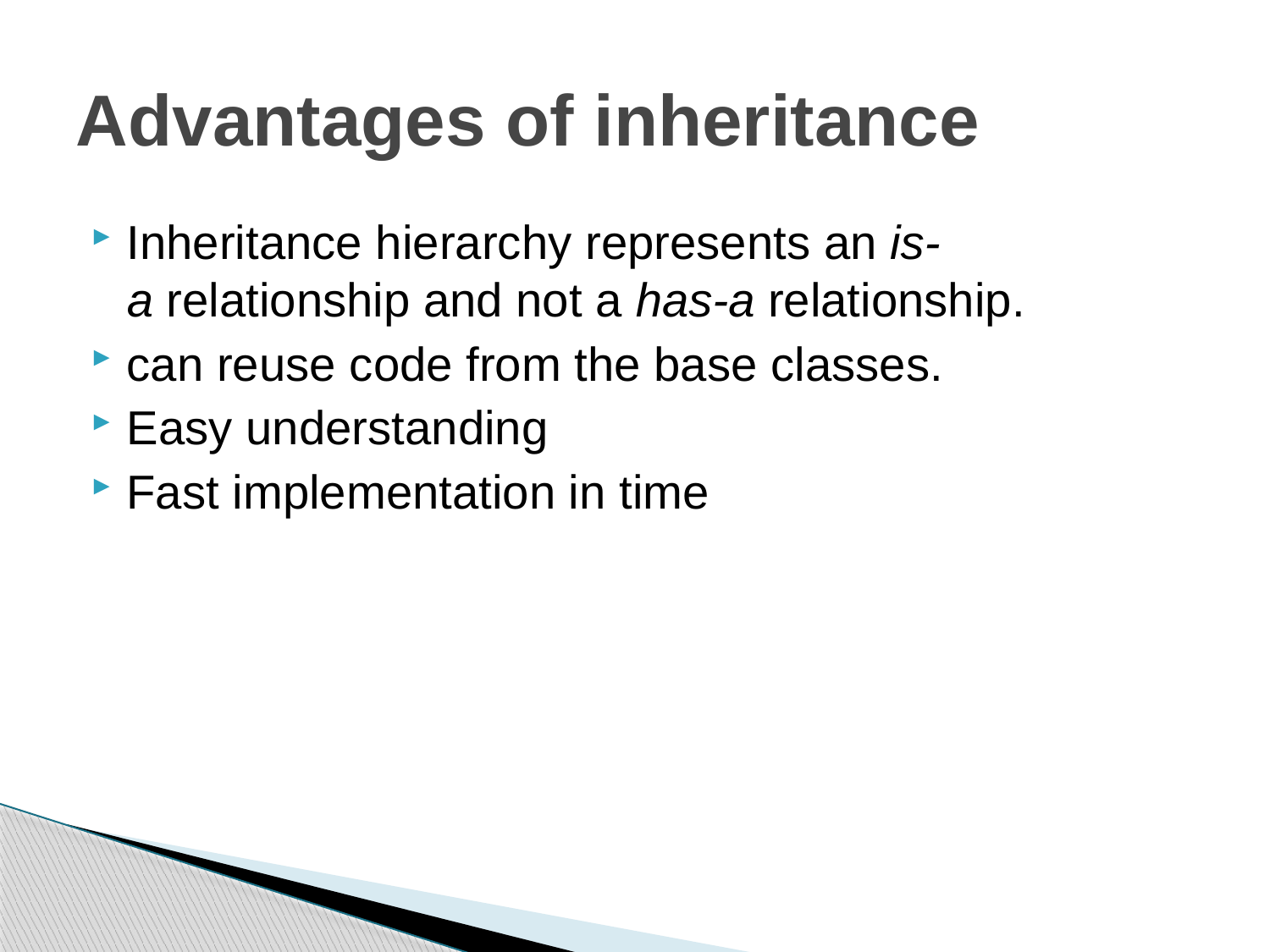

# Advantages of inheritance
Inheritance hierarchy represents an is-a relationship and not a has-a relationship.
can reuse code from the base classes.
Easy understanding
Fast implementation in time